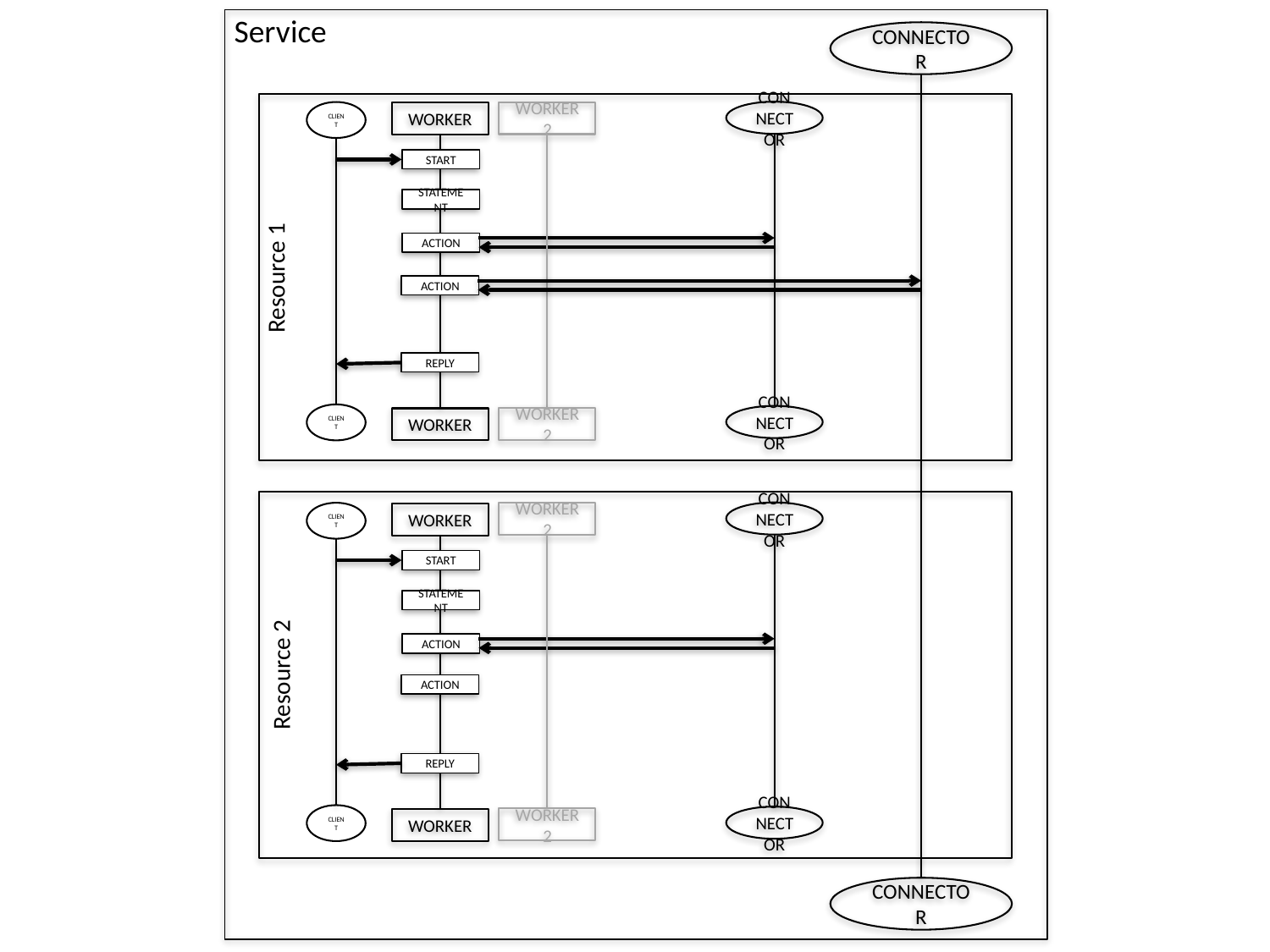

Service

Connector
Connector

Connector
Connector
Client
Worker2
Worker
Start
Statement
Action
Reply
Client
Worker2
Worker
Resource 1
Action

Connector
Connector
Client
Worker2
Worker
Start
Statement
Action
Reply
Client
Worker2
Worker
Resource 2
Action